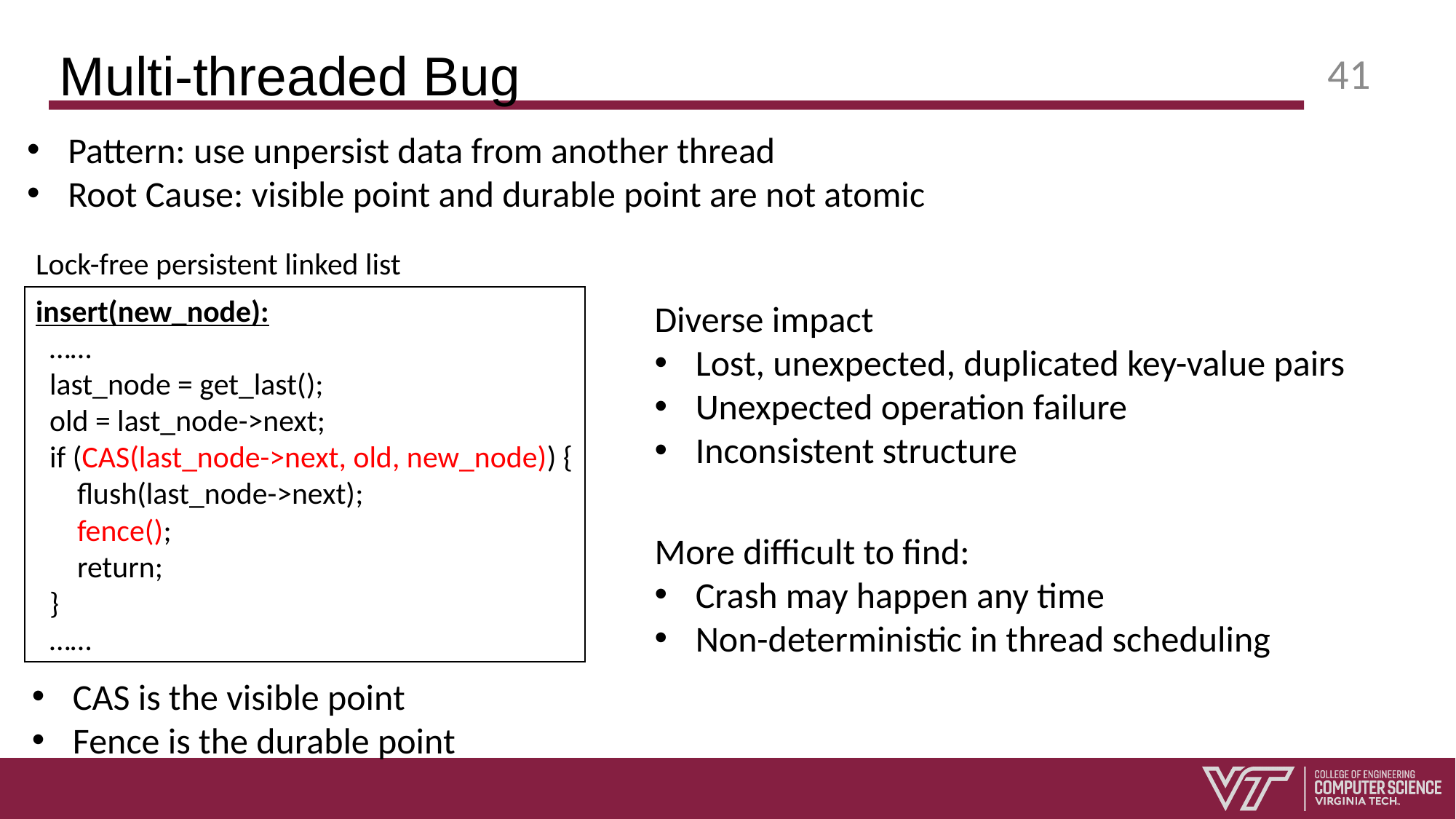

# Multi-threaded Bug
41
Pattern: use unpersist data from another thread
Root Cause: visible point and durable point are not atomic
Lock-free persistent linked list
insert(new_node):
  ……
  last_node = get_last();
  old = last_node->next;
  if (CAS(last_node->next, old, new_node)) {
      flush(last_node->next);
      fence();
      return;
  }
  ……
Diverse impact
Lost, unexpected, duplicated key-value pairs
Unexpected operation failure
Inconsistent structure
More difficult to find:
Crash may happen any time
Non-deterministic in thread scheduling
CAS is the visible point
Fence is the durable point